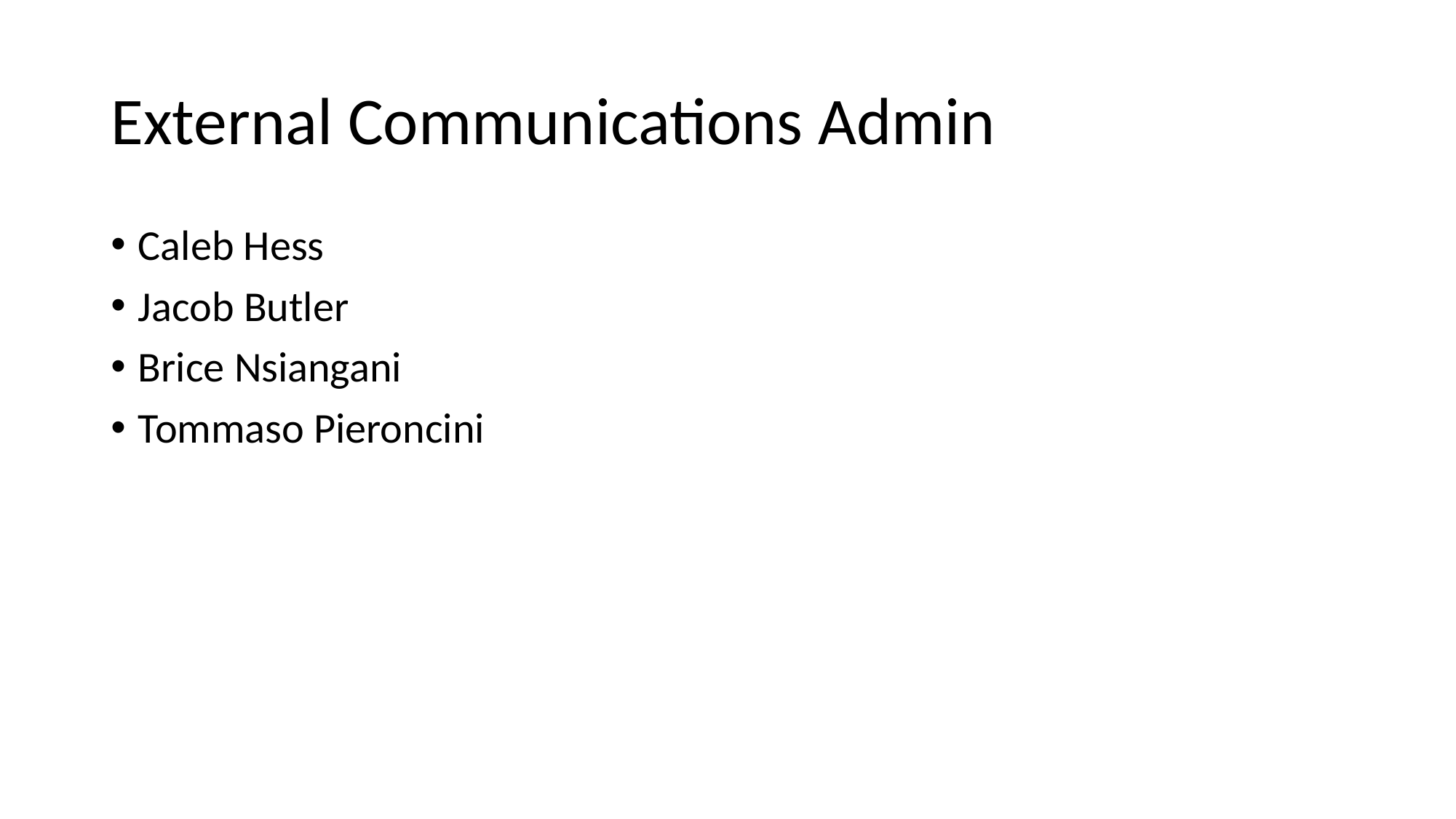

# External Communications Admin
Caleb Hess
Jacob Butler
Brice Nsiangani
Tommaso Pieroncini